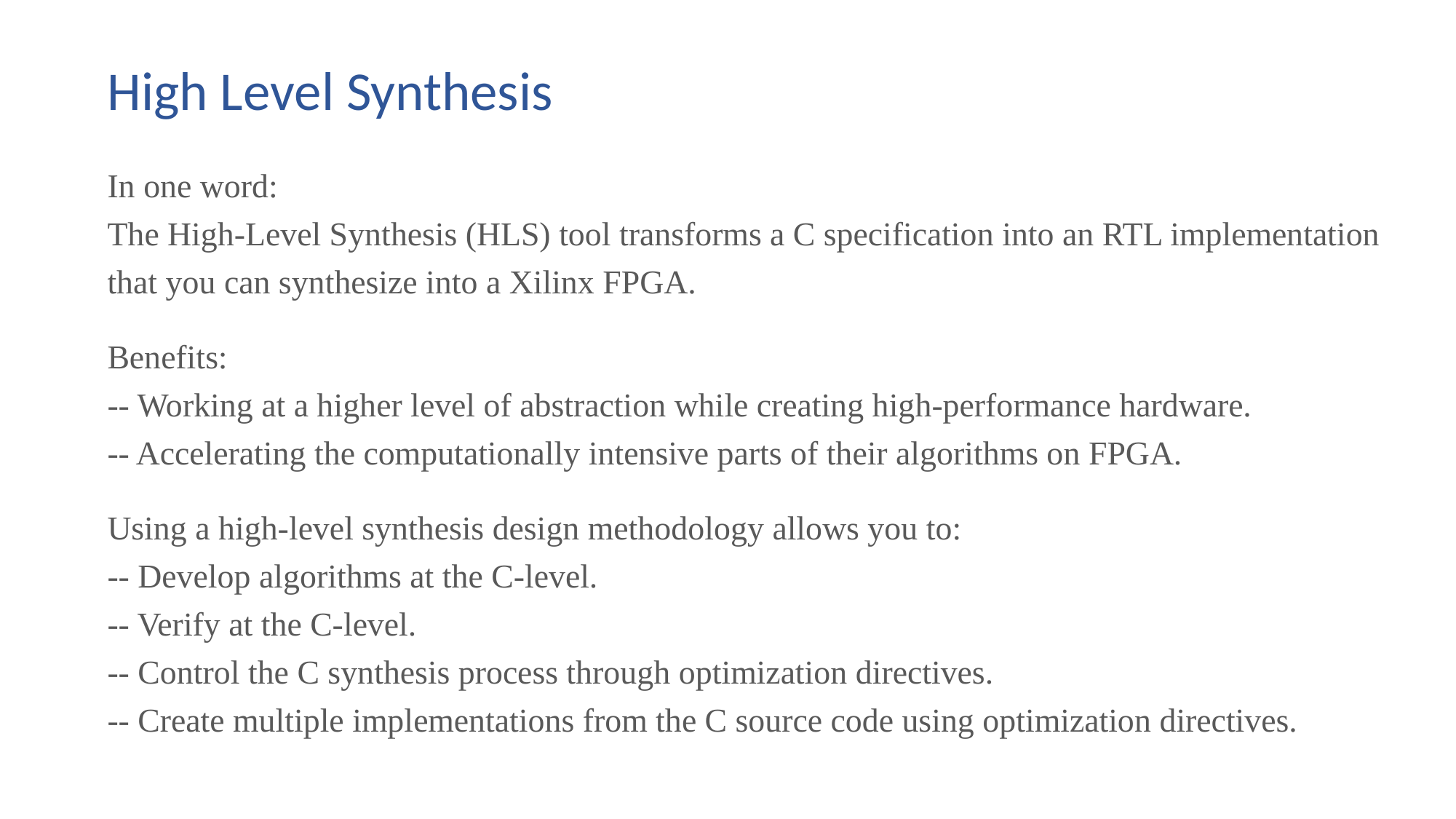

High Level Synthesis
In one word:
The High-Level Synthesis (HLS) tool transforms a C specification into an RTL implementation that you can synthesize into a Xilinx FPGA.
Benefits:
-- Working at a higher level of abstraction while creating high-performance hardware.
-- Accelerating the computationally intensive parts of their algorithms on FPGA.
Using a high-level synthesis design methodology allows you to:
-- Develop algorithms at the C-level.
-- Verify at the C-level.
-- Control the C synthesis process through optimization directives.
-- Create multiple implementations from the C source code using optimization directives.